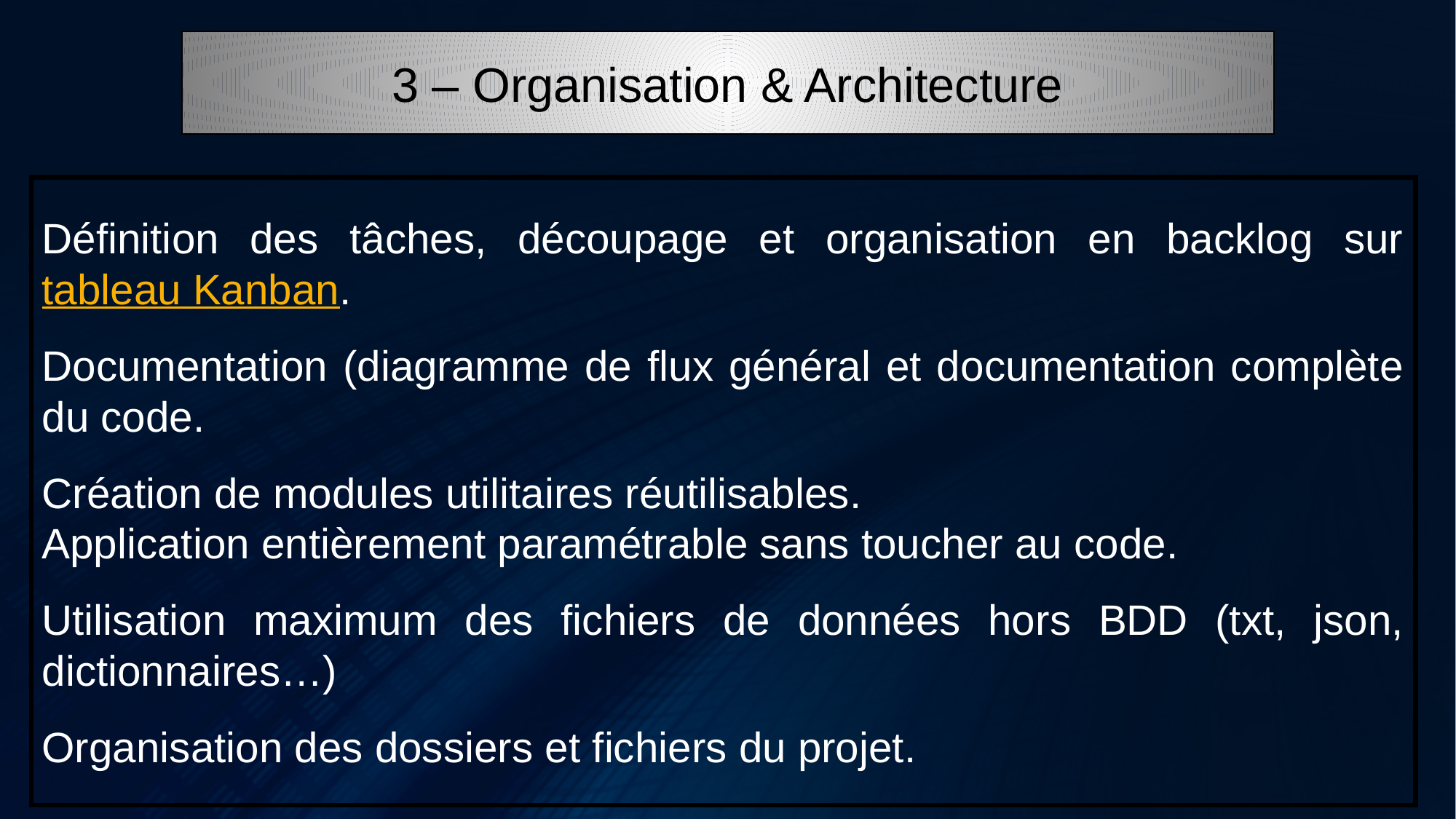

3 – Organisation & Architecture
Définition des tâches, découpage et organisation en backlog sur tableau Kanban.

Documentation (diagramme de flux général et documentation complète du code.

Création de modules utilitaires réutilisables.
Application entièrement paramétrable sans toucher au code.

Utilisation maximum des fichiers de données hors BDD (txt, json, dictionnaires…)

Organisation des dossiers et fichiers du projet.